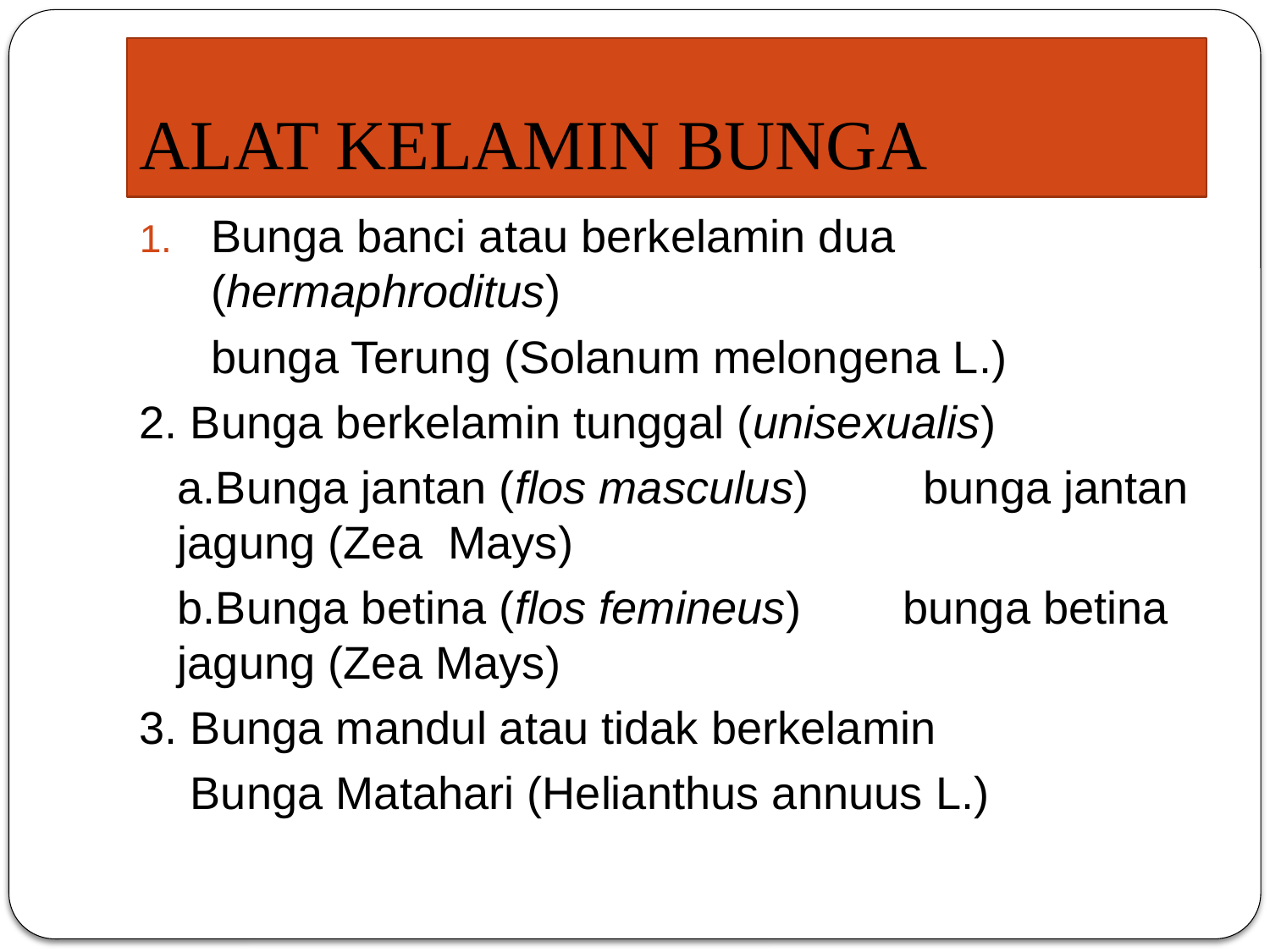

# ALAT KELAMIN BUNGA
Bunga banci atau berkelamin dua (hermaphroditus)
	bunga Terung (Solanum melongena L.)
2. Bunga berkelamin tunggal (unisexualis)
	a.Bunga jantan (flos masculus)         bunga jantan jagung (Zea  Mays)
	b.Bunga betina (flos femineus)        bunga betina jagung (Zea Mays)
3. Bunga mandul atau tidak berkelamin
	 Bunga Matahari (Helianthus annuus L.)